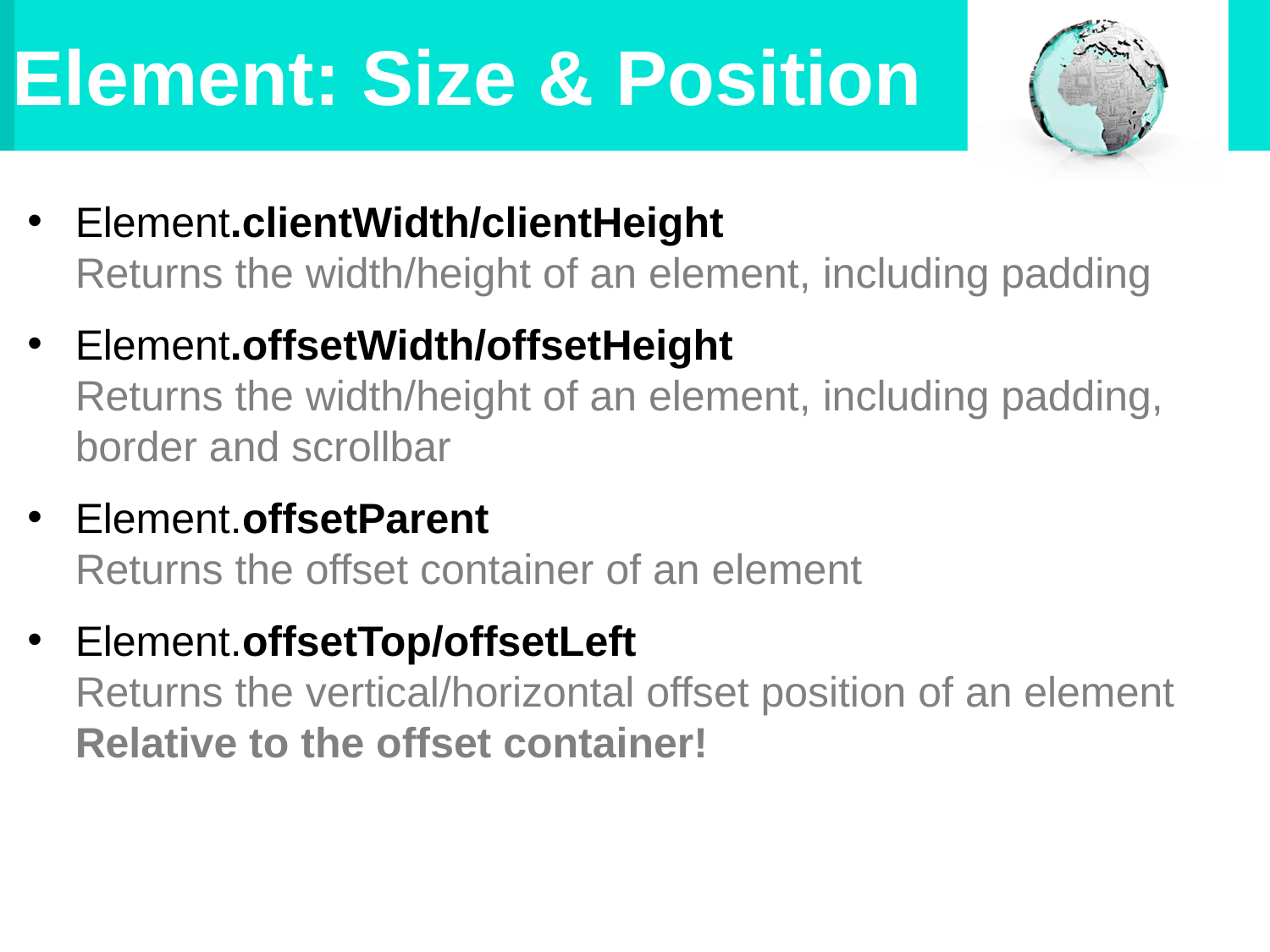

# Element: Size & Position
Element.clientWidth/clientHeight
Returns the width/height of an element, including padding
Element.offsetWidth/offsetHeight
Returns the width/height of an element, including padding,
border and scrollbar
Element.offsetParent
Returns the offset container of an element
Element.offsetTop/offsetLeft
Returns the vertical/horizontal offset position of an element
Relative to the offset container!